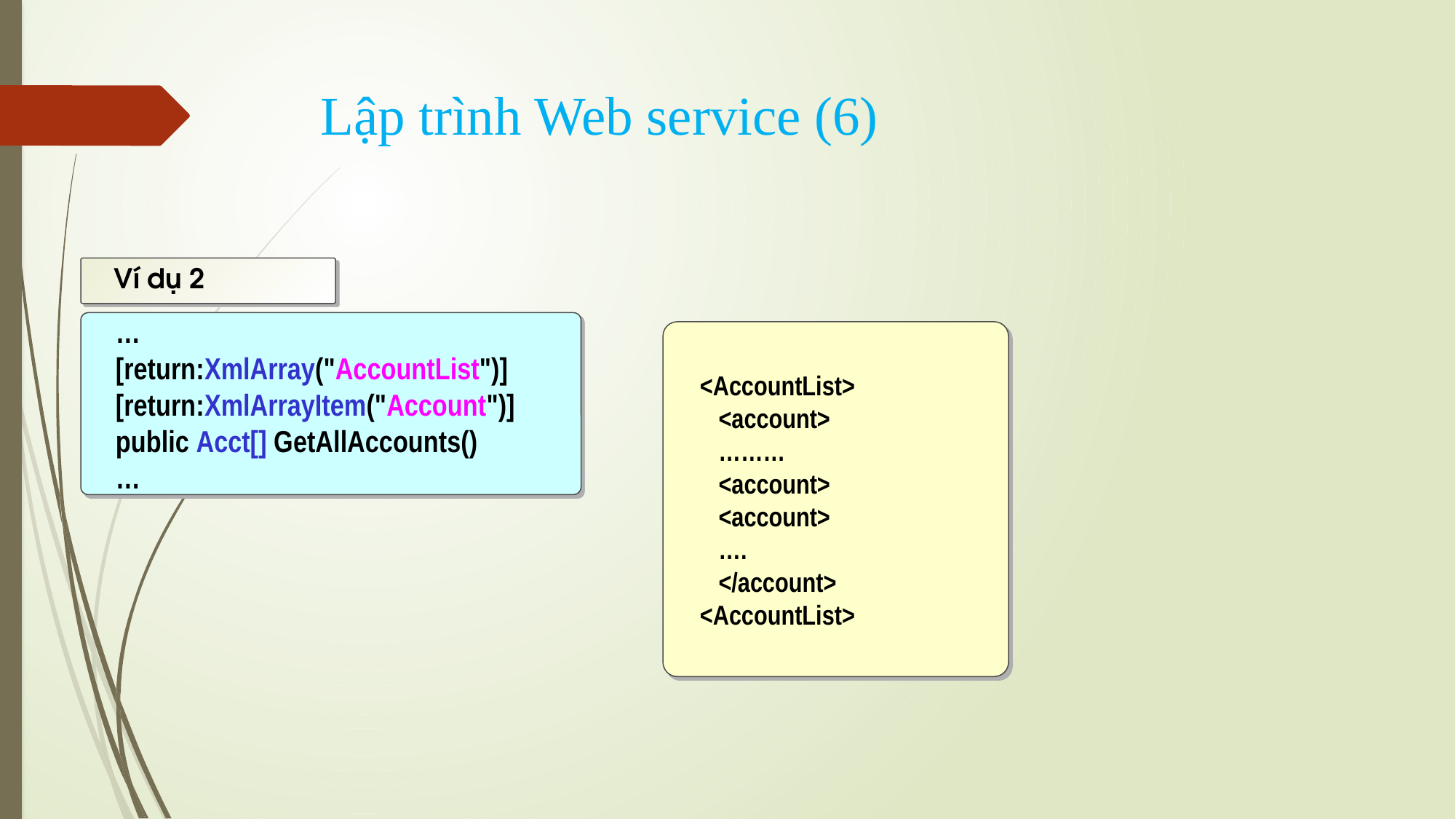

# Lập trình Web service (6)

Ví dụ 2
…
[return:XmlArray("AccountList")]
[return:XmlArrayItem("Account")]
public Acct[] GetAllAccounts()
…
<AccountList>
   <account>
   ………
   <account>
   <account>
   ….
   </account>
<AccountList>